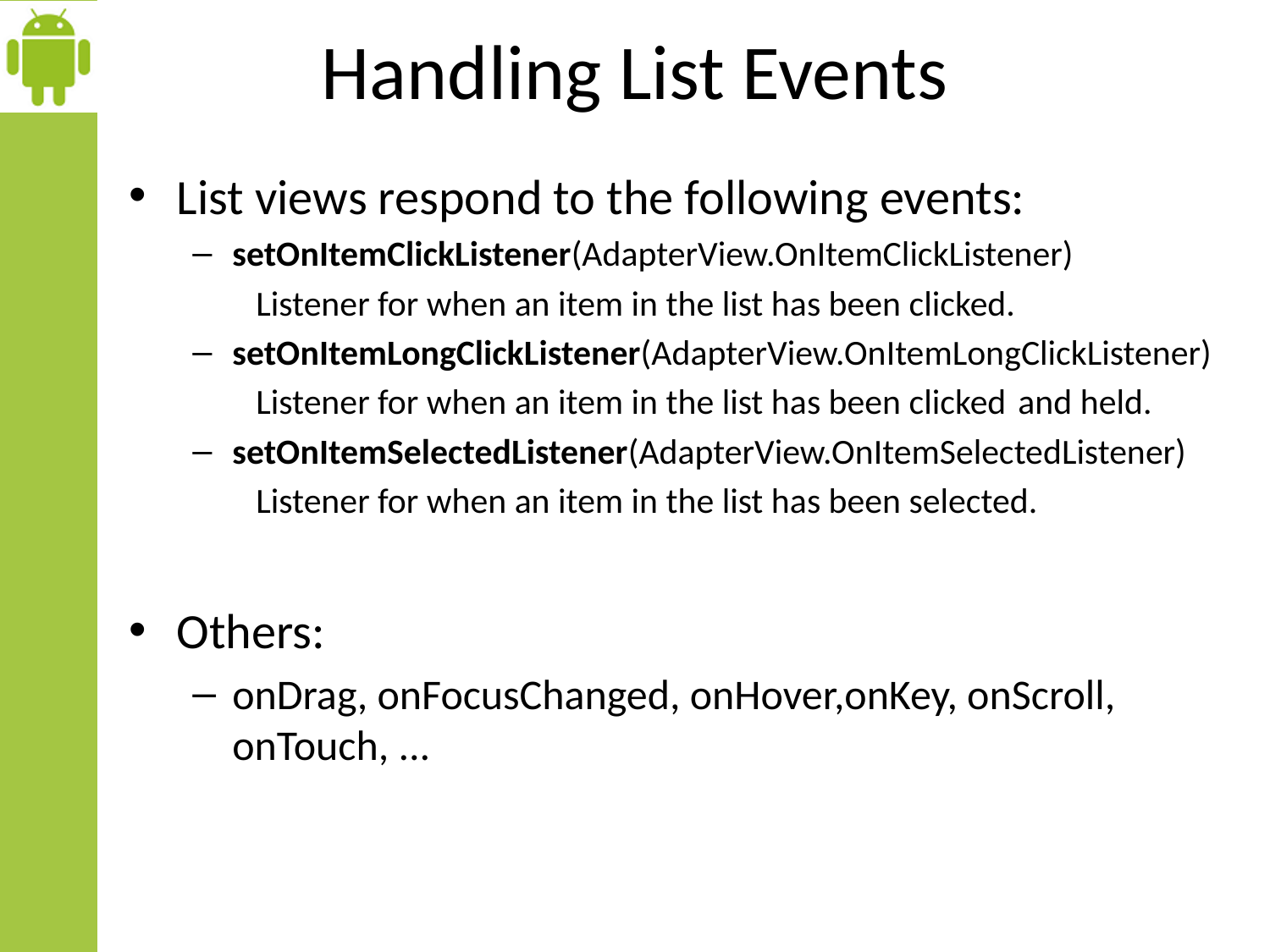

# Handling List Events
List views respond to the following events:
setOnItemClickListener(AdapterView.OnItemClickListener)
	Listener for when an item in the list has been clicked.
setOnItemLongClickListener(AdapterView.OnItemLongClickListener)
	Listener for when an item in the list has been clicked 	and held.
setOnItemSelectedListener(AdapterView.OnItemSelectedListener)
	Listener for when an item in the list has been selected.

Others:
onDrag, onFocusChanged, onHover,onKey, onScroll, onTouch, ...